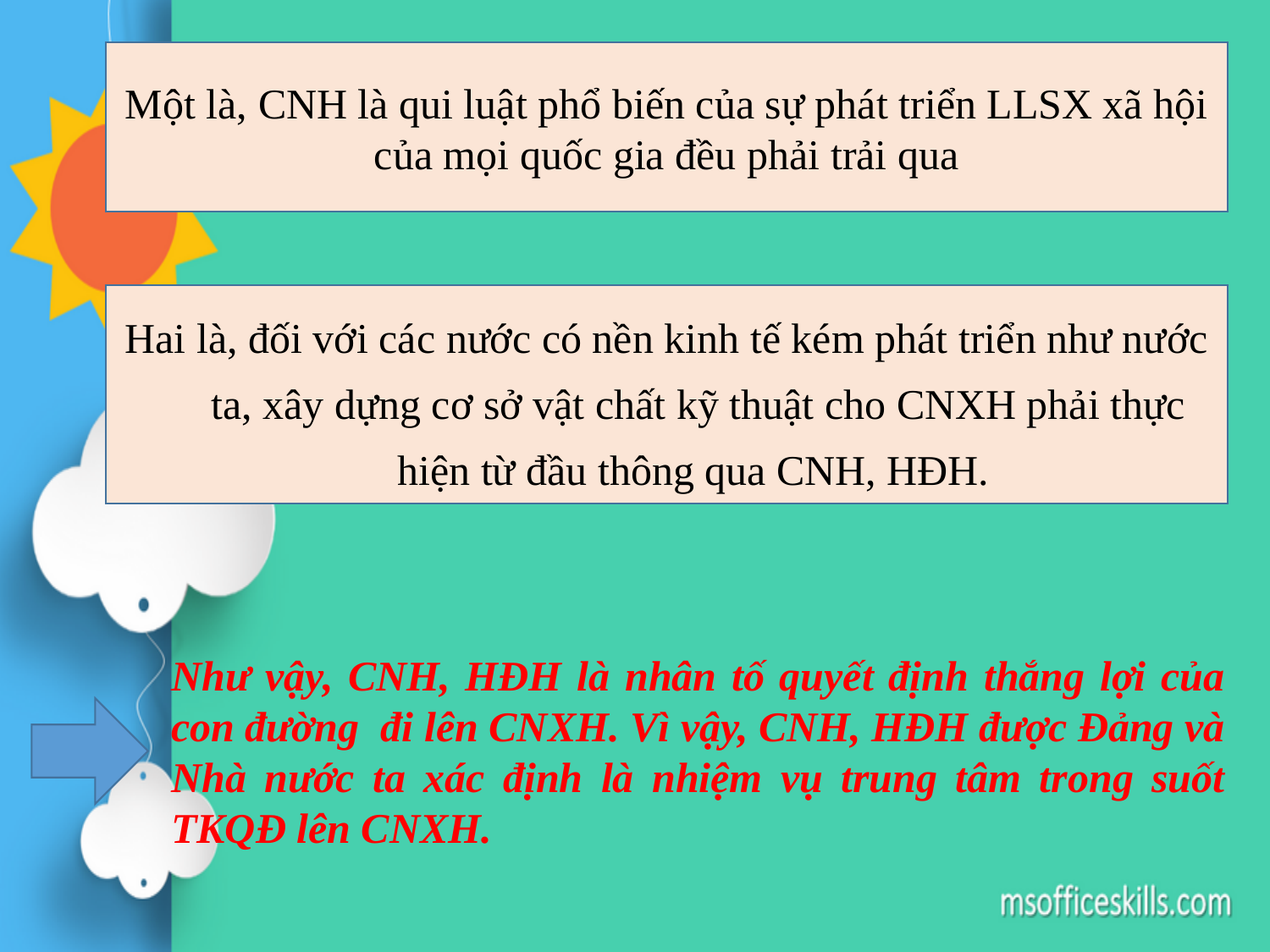

#
Một là, CNH là qui luật phổ biến của sự phát triển LLSX xã hội của mọi quốc gia đều phải trải qua
Hai là, đối với các nước có nền kinh tế kém phát triển như nước ta, xây dựng cơ sở vật chất kỹ thuật cho CNXH phải thực hiện từ đầu thông qua CNH, HĐH.
Như vậy, CNH, HĐH là nhân tố quyết định thắng lợi của con đường  đi lên CNXH. Vì vậy, CNH, HĐH được Đảng và Nhà nước ta xác định là nhiệm vụ trung tâm trong suốt TKQĐ lên CNXH.